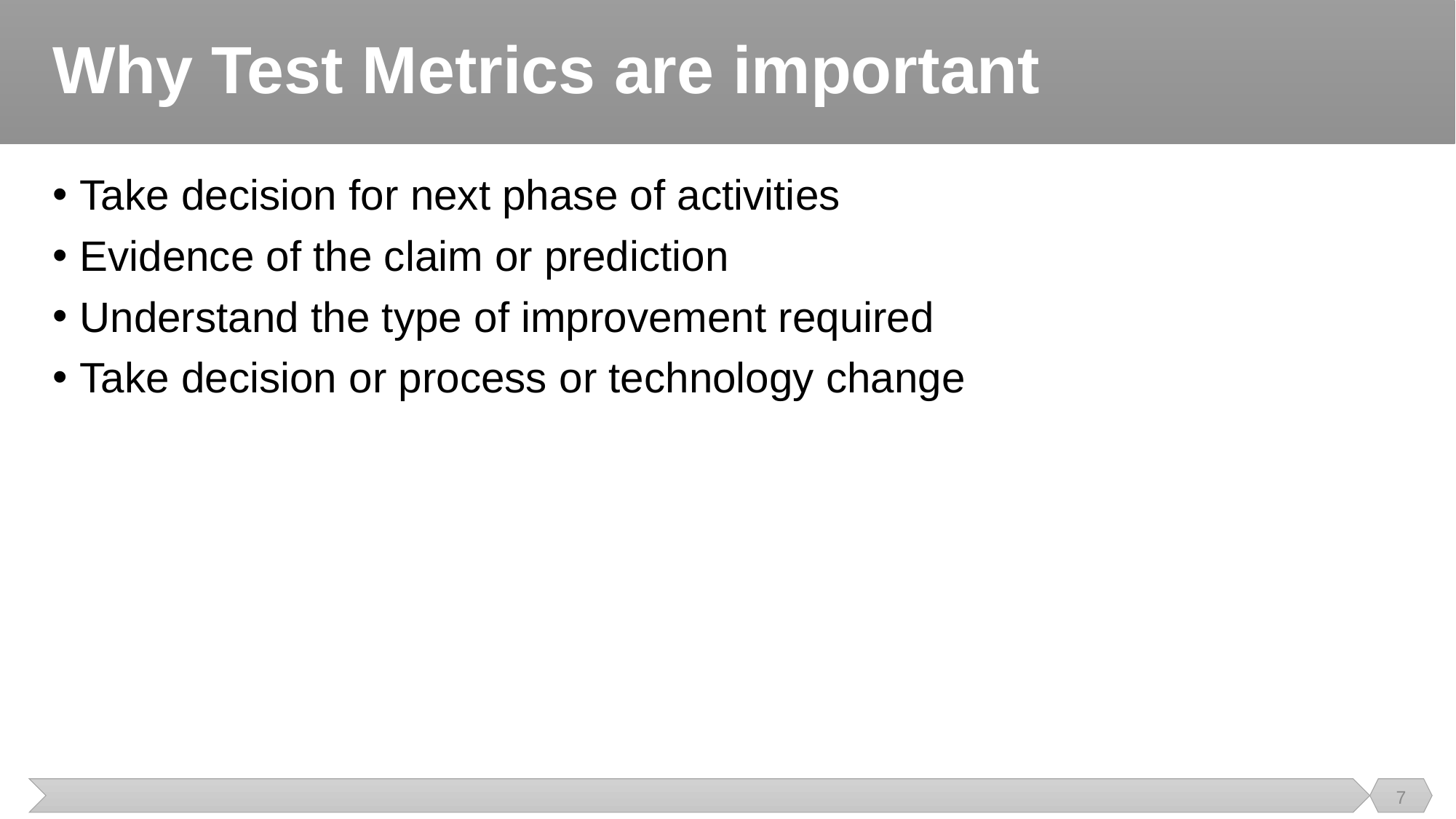

# Why Test Metrics are important
Take decision for next phase of activities
Evidence of the claim or prediction
Understand the type of improvement required
Take decision or process or technology change

7